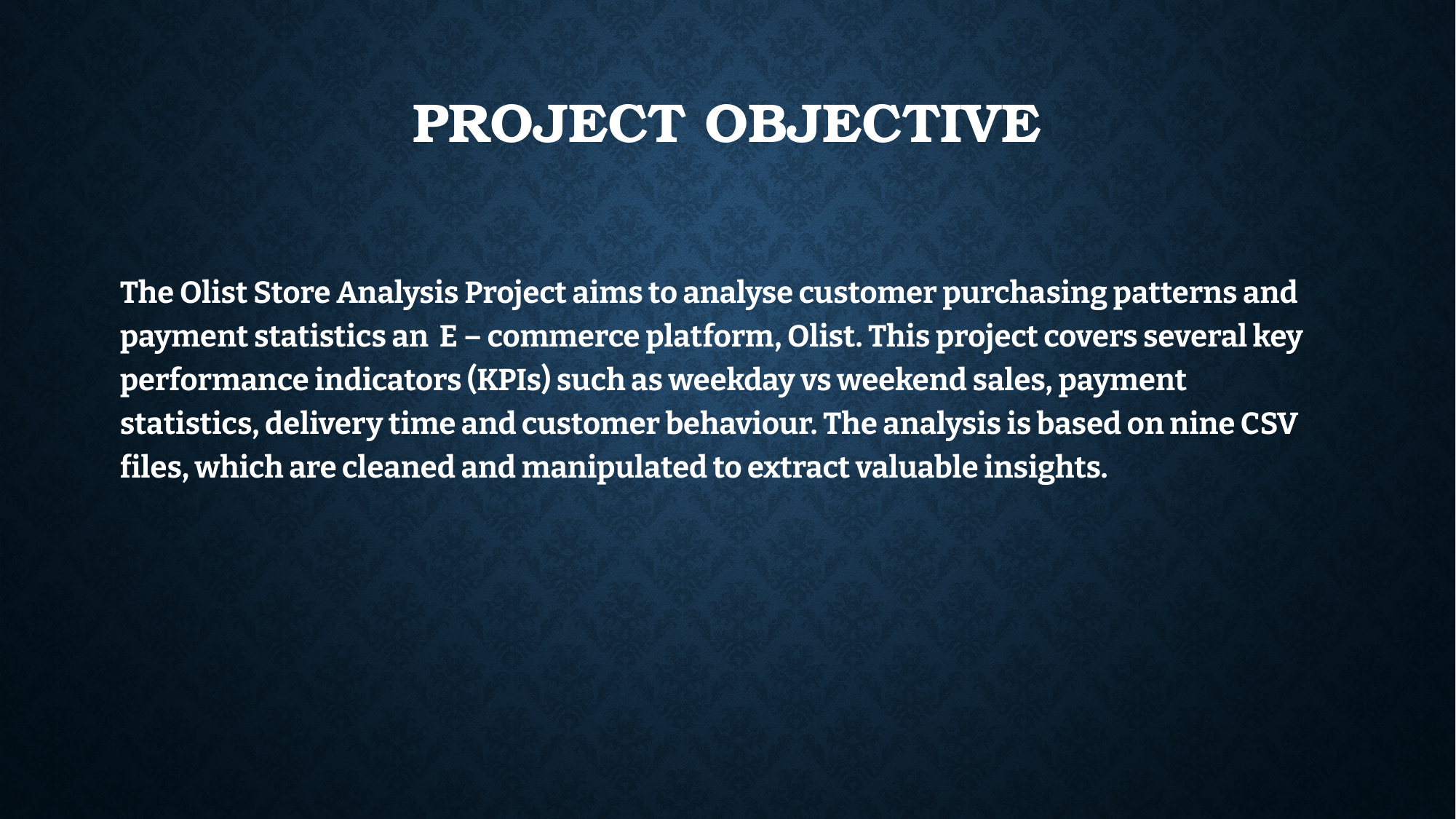

# Project Objective
The Olist Store Analysis Project aims to analyse customer purchasing patterns and payment statistics an  E – commerce platform, Olist. This project covers several key performance indicators (KPIs) such as weekday vs weekend sales, payment statistics, delivery time and customer behaviour. The analysis is based on nine CSV files, which are cleaned and manipulated to extract valuable insights.